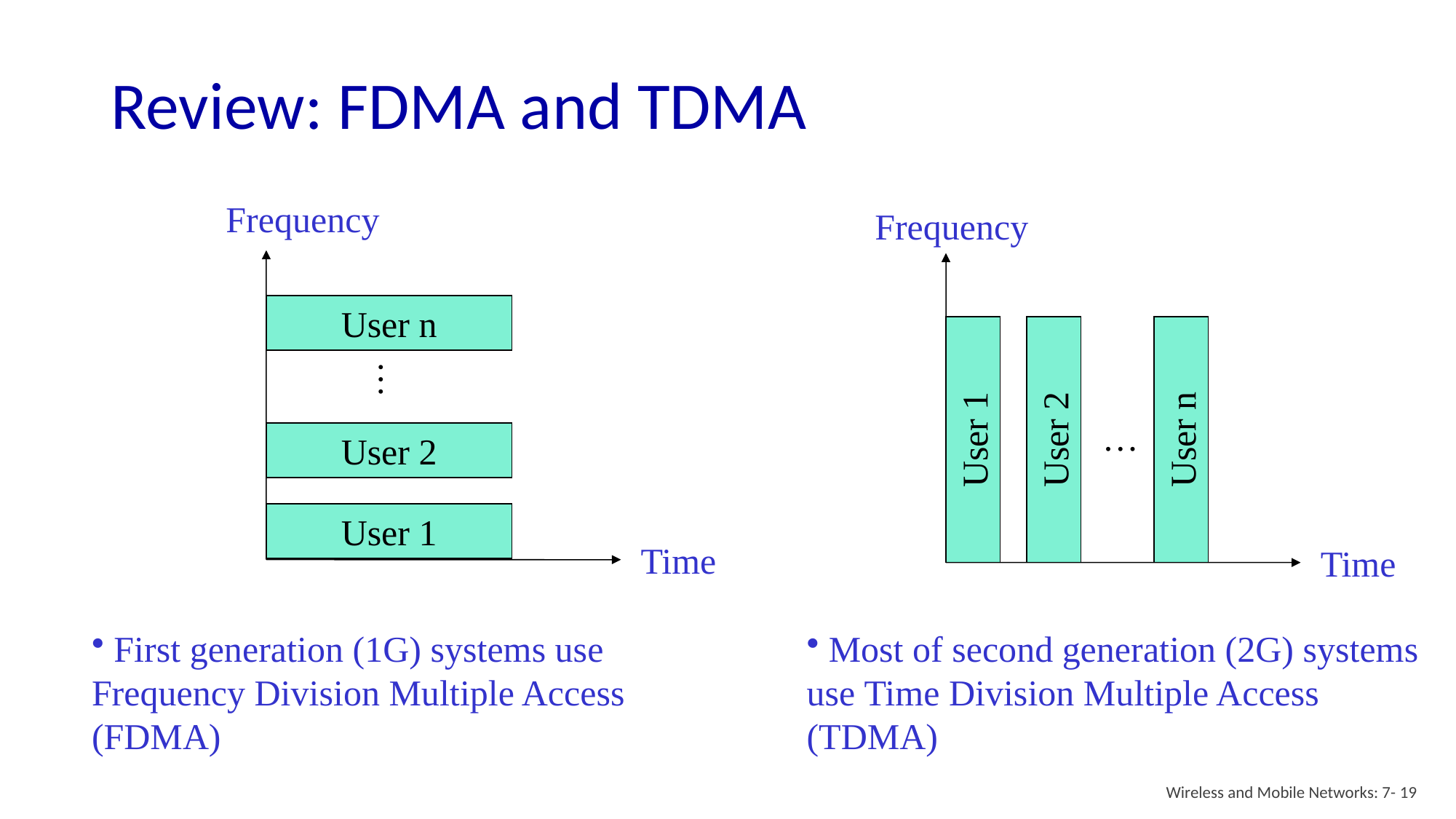

# Review: FDMA and TDMA
Frequency
Frequency

User n
…
…
User 1
User 2
User n
User 2
User 1
Time
Time

 First generation (1G) systems use Frequency Division Multiple Access (FDMA)
 Most of second generation (2G) systems use Time Division Multiple Access (TDMA)
Wireless and Mobile Networks: 7- 19